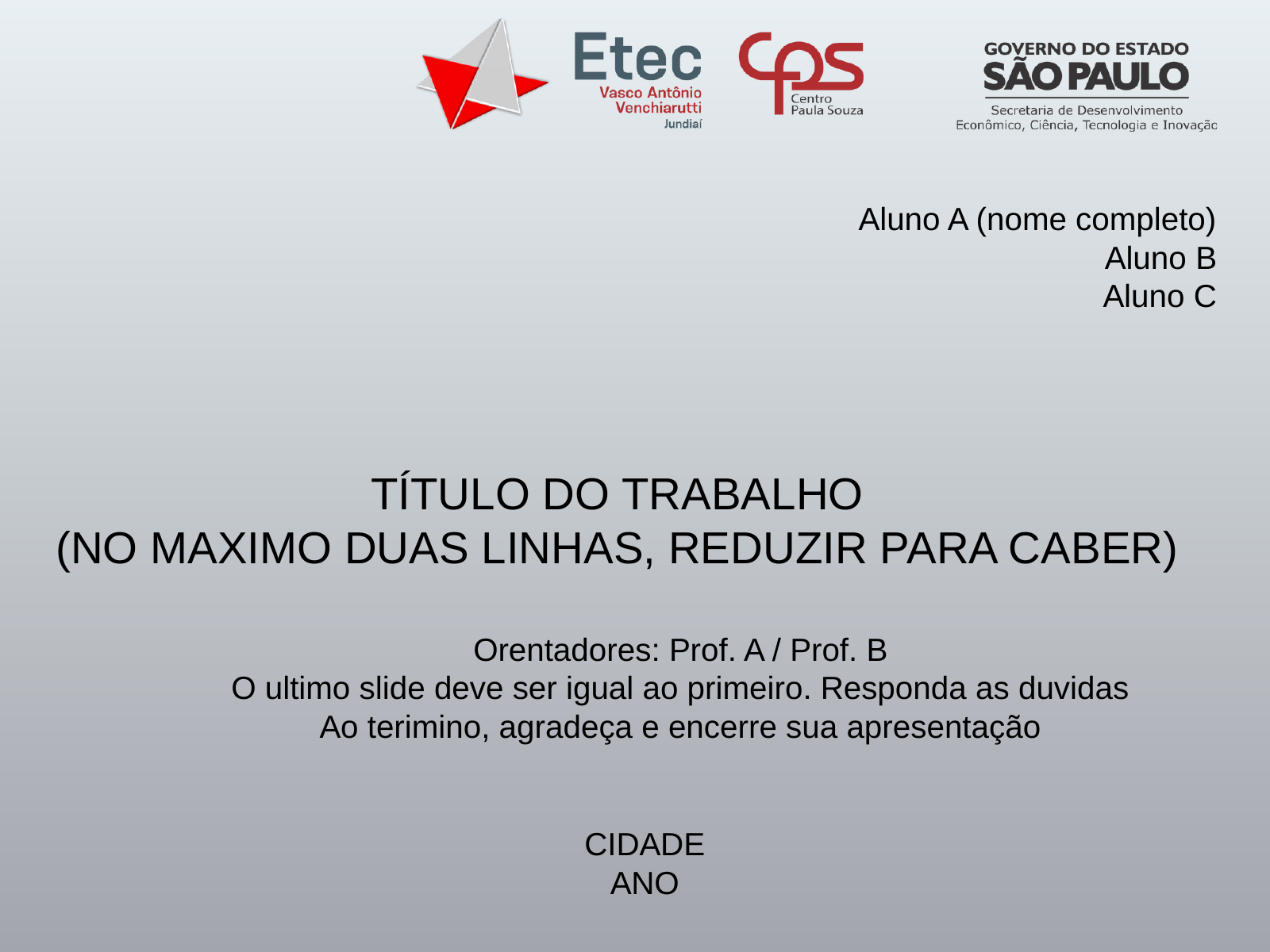

Aluno A (nome completo)
Aluno B
Aluno C

TÍTULO DO TRABALHO
(NO MAXIMO DUAS LINHAS, REDUZIR PARA CABER)

Orentadores: Prof. A / Prof. B
O ultimo slide deve ser igual ao primeiro. Responda as duvidas
Ao terimino, agradeça e encerre sua apresentação

CIDADE
ANO